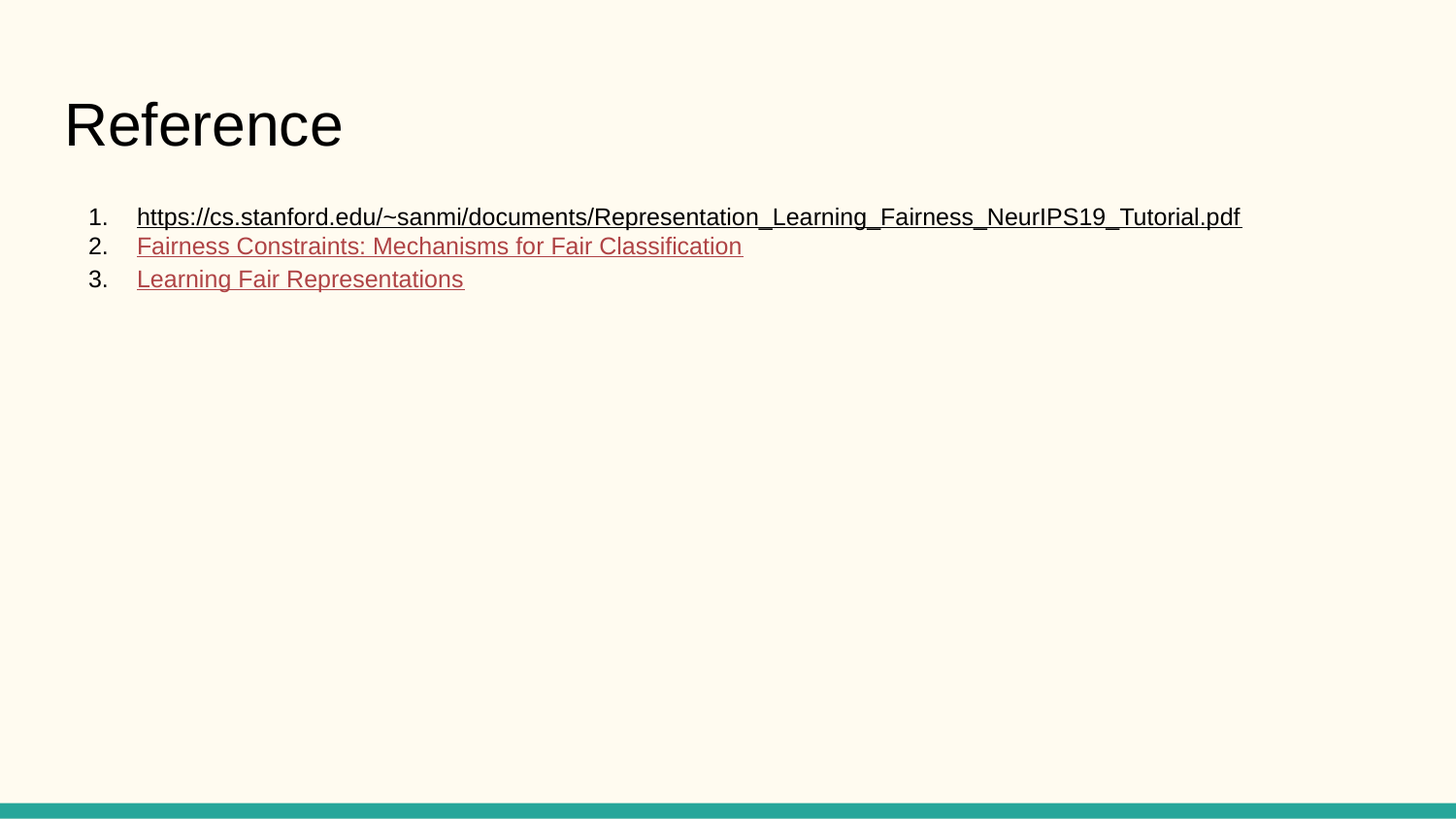

# Reference
https://cs.stanford.edu/~sanmi/documents/Representation_Learning_Fairness_NeurIPS19_Tutorial.pdf
Fairness Constraints: Mechanisms for Fair Classification
Learning Fair Representations